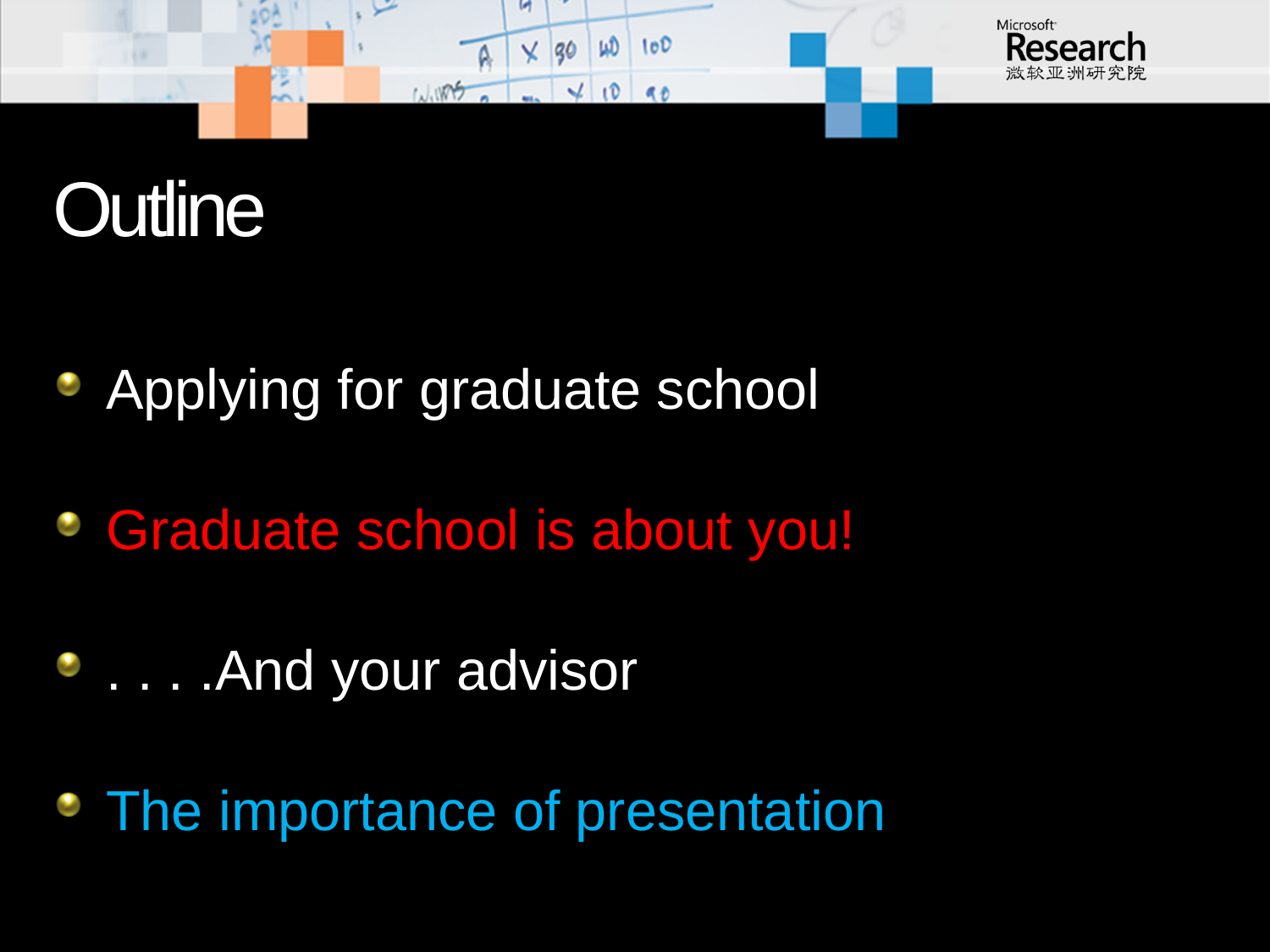

# Outline
Applying for graduate school
Graduate school is about you!
. . . .And your advisor
The importance of presentation